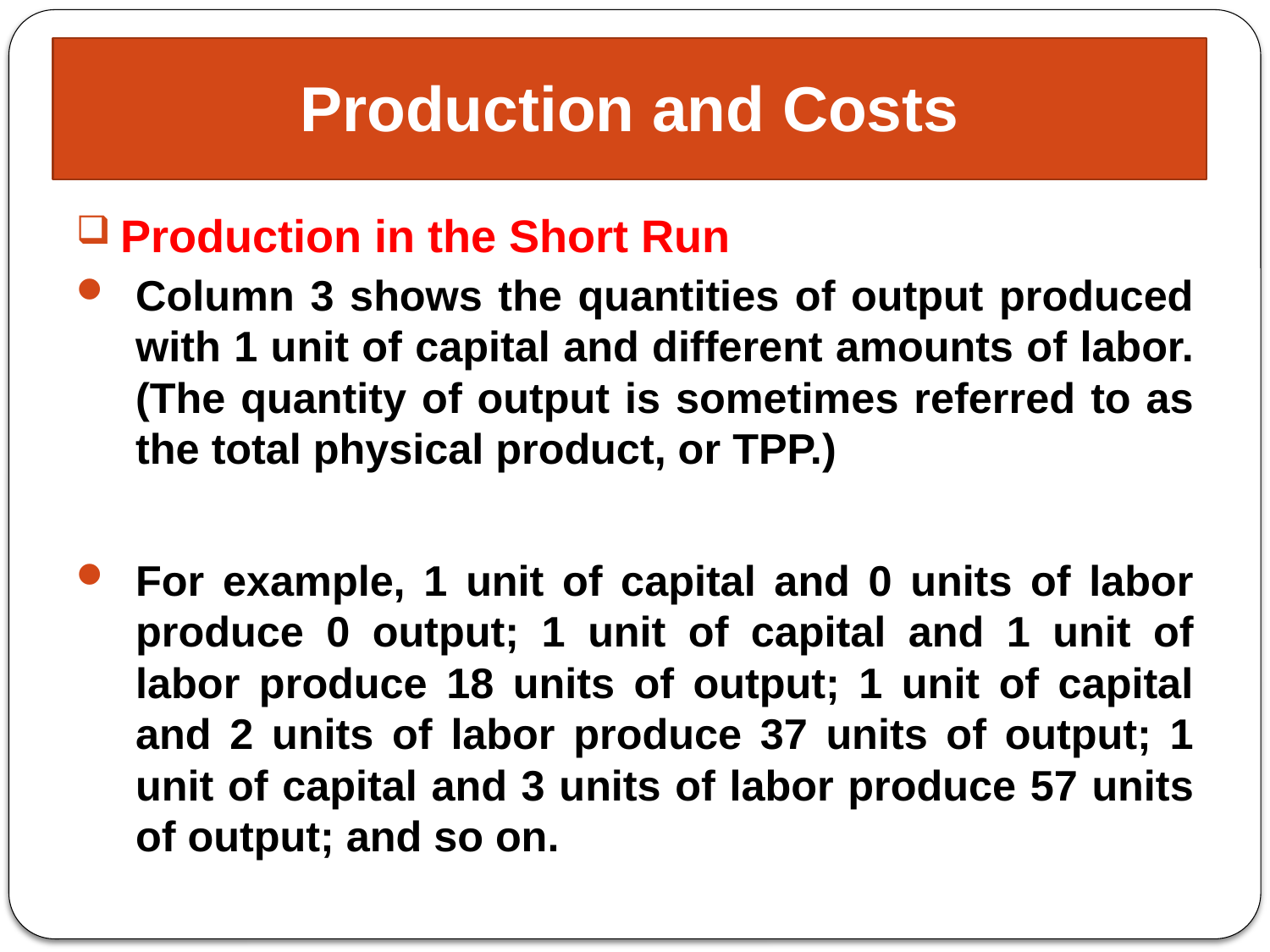

# Production and Costs
Production in the Short Run
Column 3 shows the quantities of output produced with 1 unit of capital and different amounts of labor. (The quantity of output is sometimes referred to as the total physical product, or TPP.)

For example, 1 unit of capital and 0 units of labor produce 0 output; 1 unit of capital and 1 unit of labor produce 18 units of output; 1 unit of capital and 2 units of labor produce 37 units of output; 1 unit of capital and 3 units of labor produce 57 units of output; and so on.